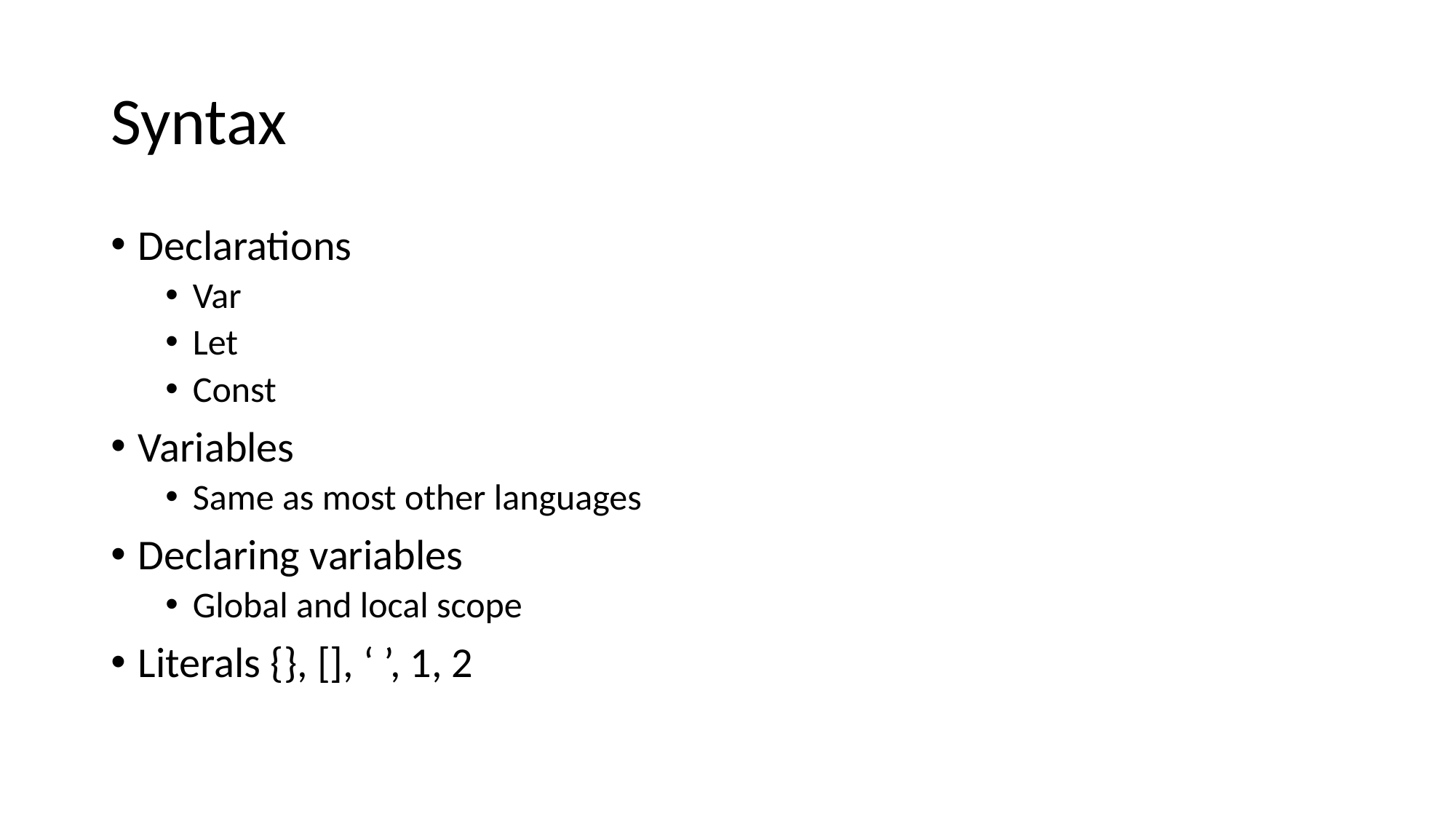

# Syntax
Declarations
Var
Let
Const
Variables
Same as most other languages
Declaring variables
Global and local scope
Literals {}, [], ‘ ’, 1, 2